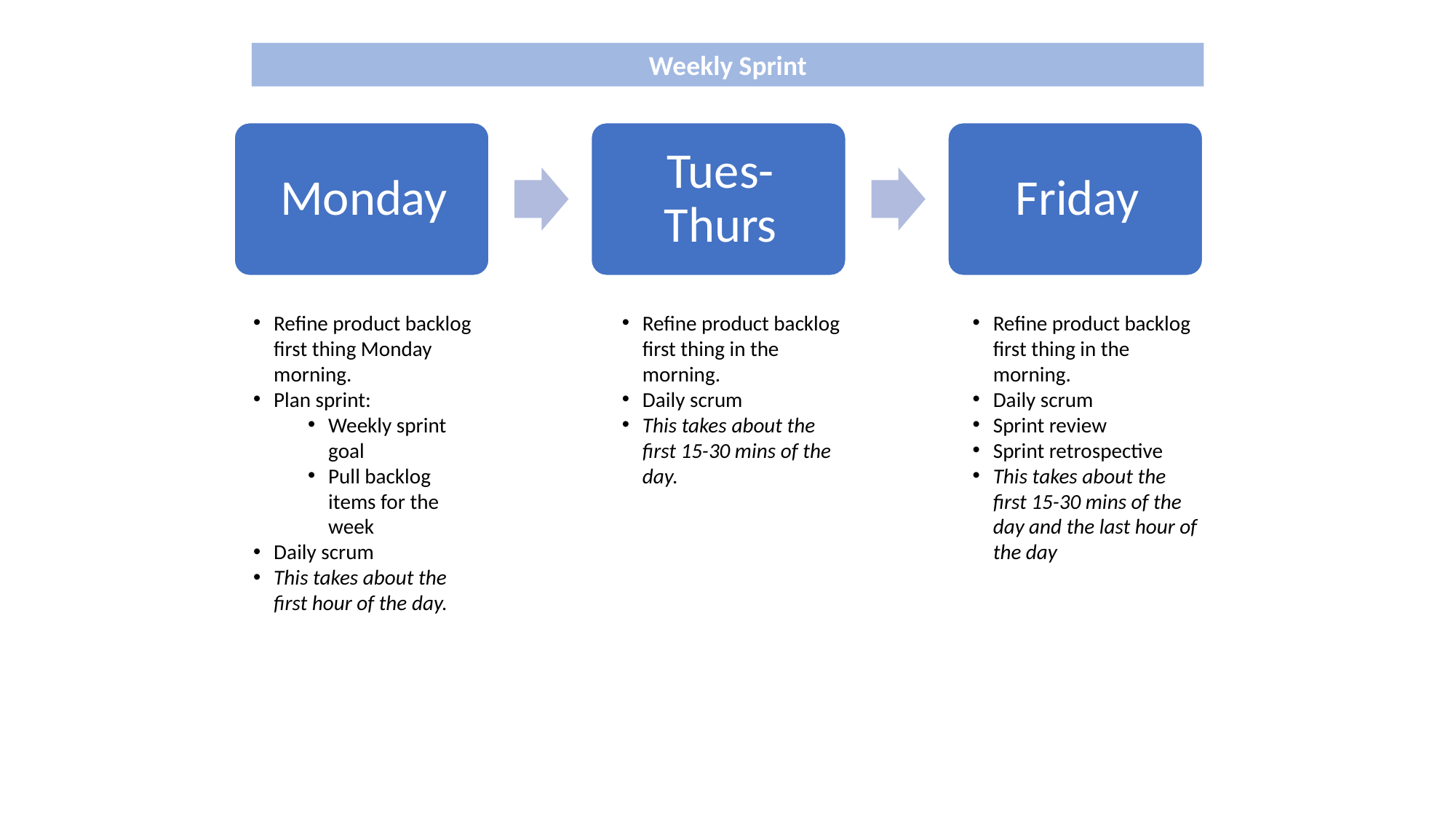

Weekly Sprint
Monday

Tues-Thurs

Friday
Refine product backlog first thing Monday morning.
Plan sprint:
Weekly sprint goal
Pull backlog items for the week
Daily scrum
This takes about the first hour of the day.
Refine product backlog first thing in the morning.
Daily scrum
This takes about the first 15-30 mins of the day.
Refine product backlog first thing in the morning.
Daily scrum
Sprint review
Sprint retrospective
This takes about the first 15-30 mins of the day and the last hour of the day